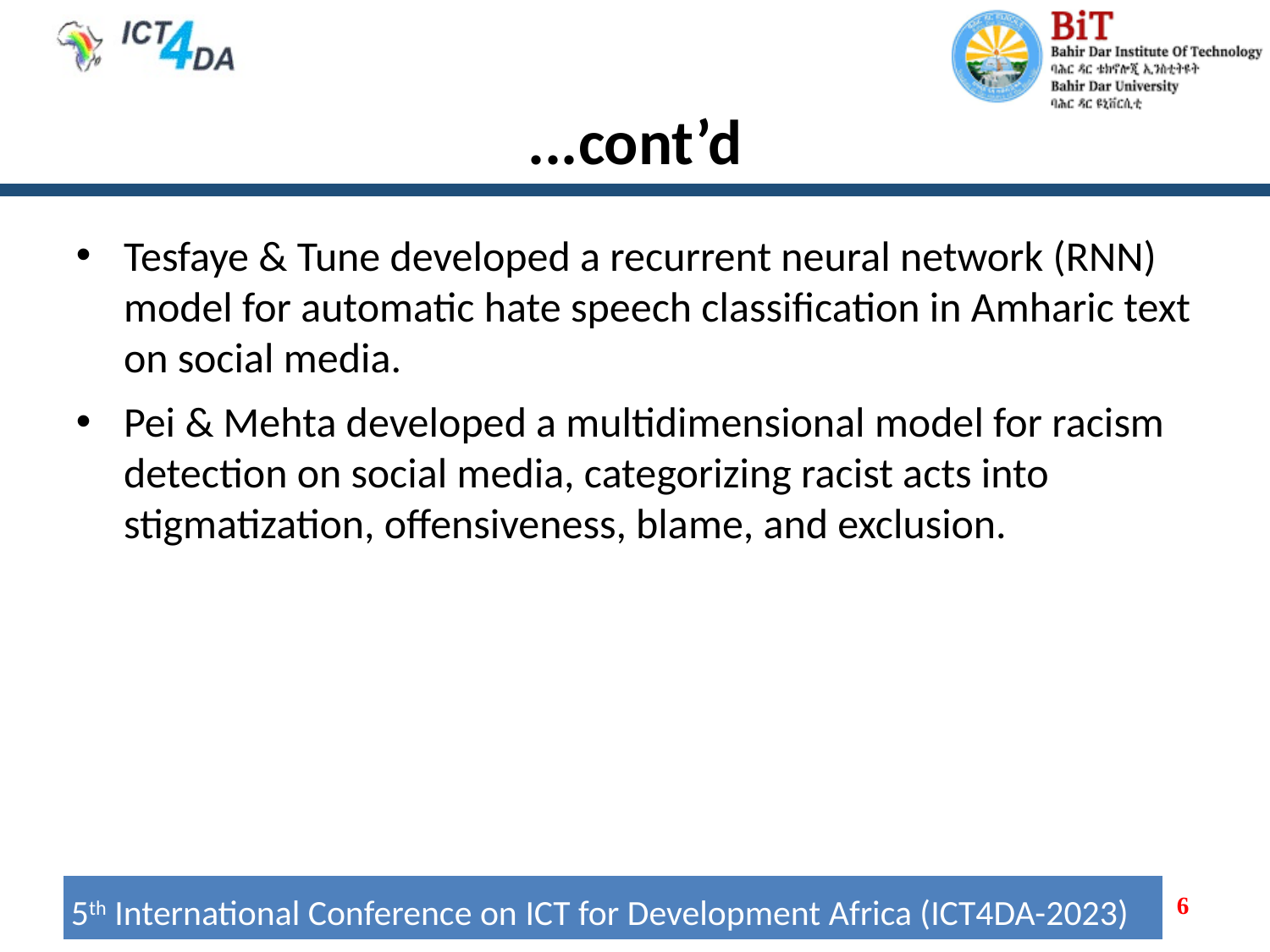

# ...cont’d
Tesfaye & Tune developed a recurrent neural network (RNN) model for automatic hate speech classification in Amharic text on social media.
Pei & Mehta developed a multidimensional model for racism detection on social media, categorizing racist acts into stigmatization, offensiveness, blame, and exclusion.
6